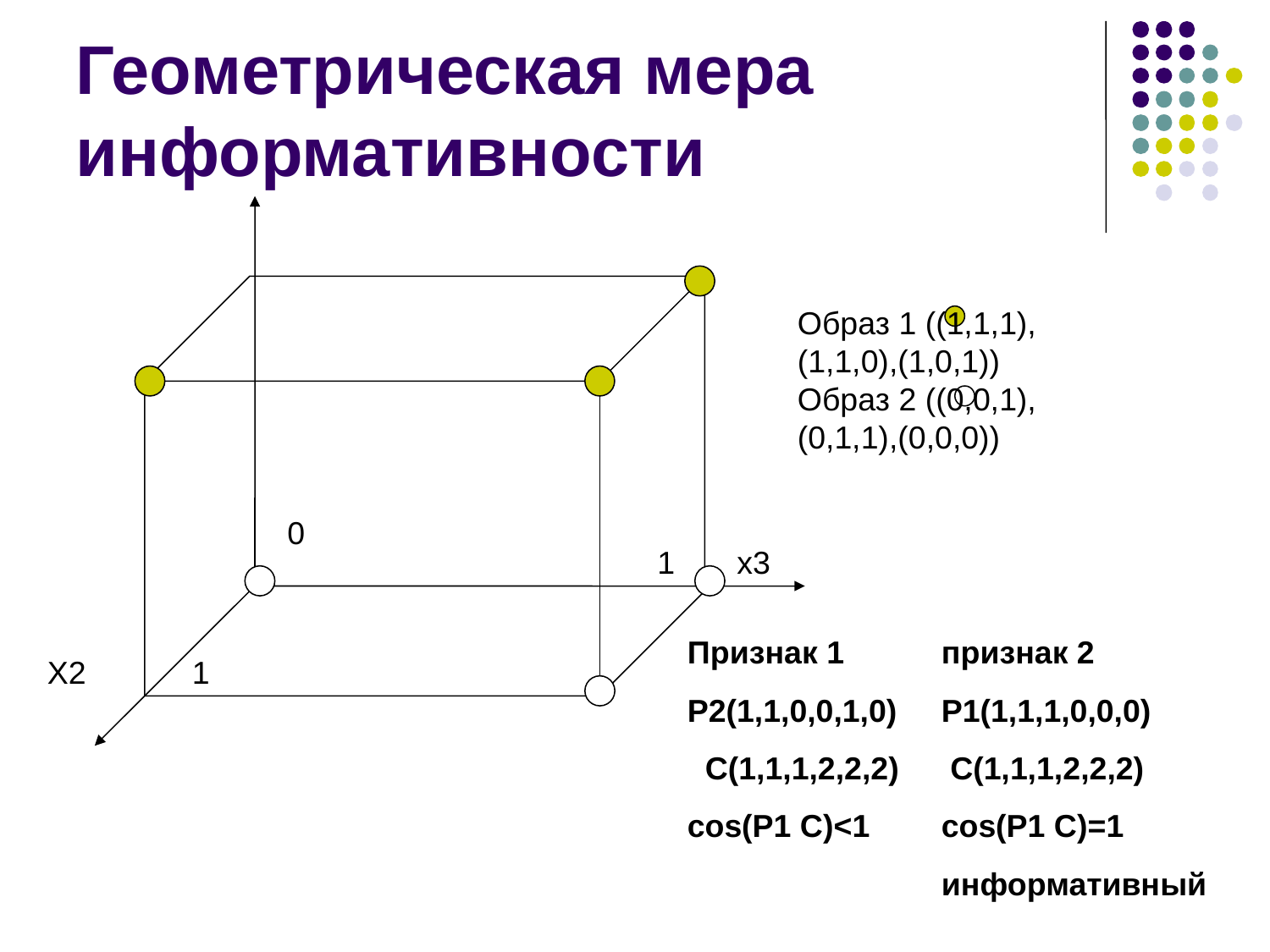

Геометрическая мера информативности

Образ 1 ((1,1,1),(1,1,0),(1,0,1))
Образ 2 ((0,0,1),(0,1,1),(0,0,0))

0
1       x3

X2	  1

Признак 1	признак 2
P2(1,1,0,0,1,0) 	P1(1,1,1,0,0,0)
  C(1,1,1,2,2,2)	 C(1,1,1,2,2,2)
cos(P1 C)<1	cos(P1 C)=1
		информативный